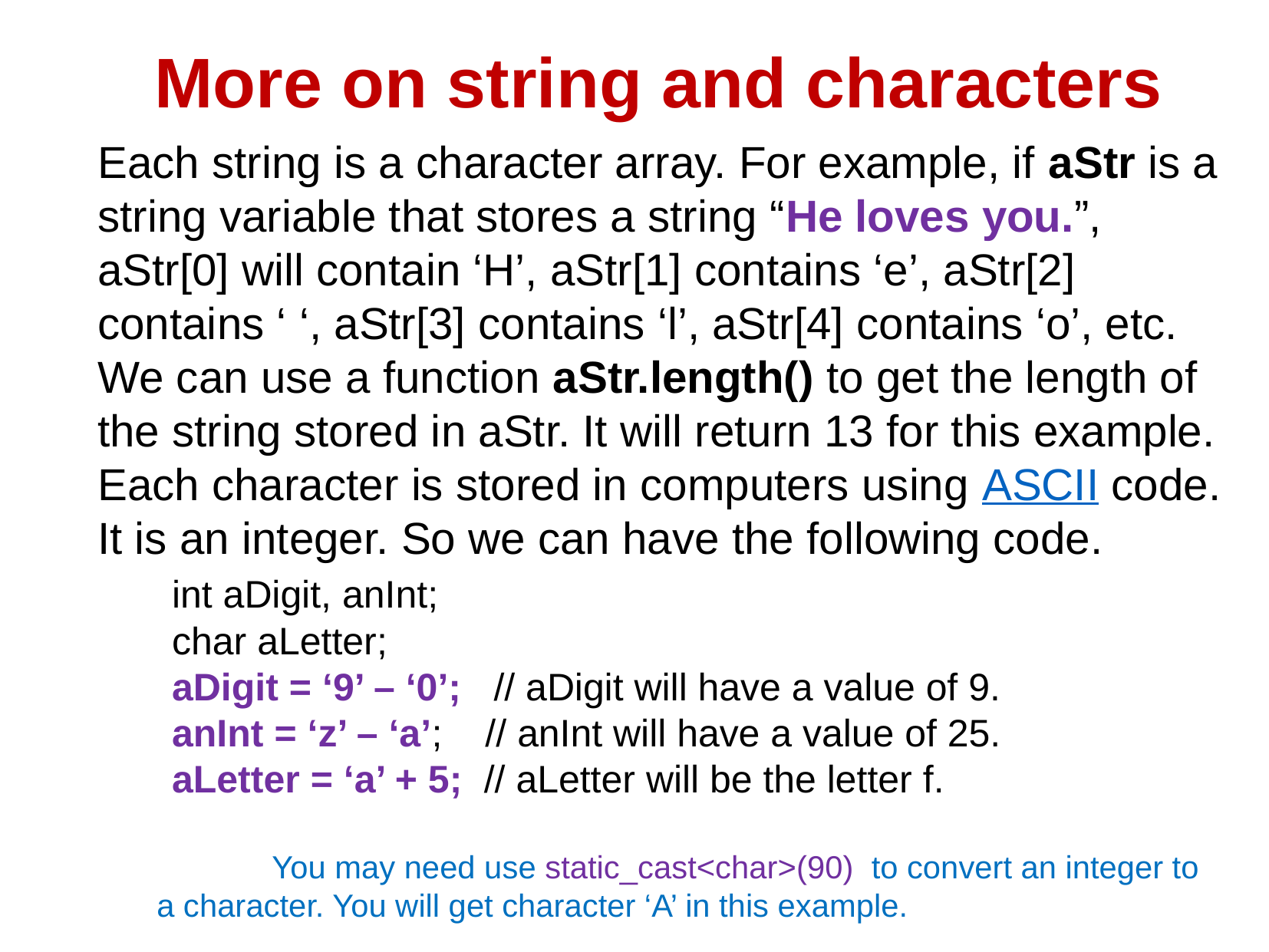

# More on string and characters
Each string is a character array. For example, if aStr is a string variable that stores a string “He loves you.”, aStr[0] will contain ‘H’, aStr[1] contains ‘e’, aStr[2] contains ‘ ‘, aStr[3] contains ‘l’, aStr[4] contains ‘o’, etc.
We can use a function aStr.length() to get the length of the string stored in aStr. It will return 13 for this example.
Each character is stored in computers using ASCII code. It is an integer. So we can have the following code.
	int aDigit, anInt;
	char aLetter;
	aDigit = ‘9’ – ‘0’;   // aDigit will have a value of 9.
	anInt = ‘z’ – ‘a’;    // anInt will have a value of 25.
	aLetter = ‘a’ + 5;  // aLetter will be the letter f.

	You may need use static_cast<char>(90)  to convert an integer to a character. You will get character ‘A’ in this example.